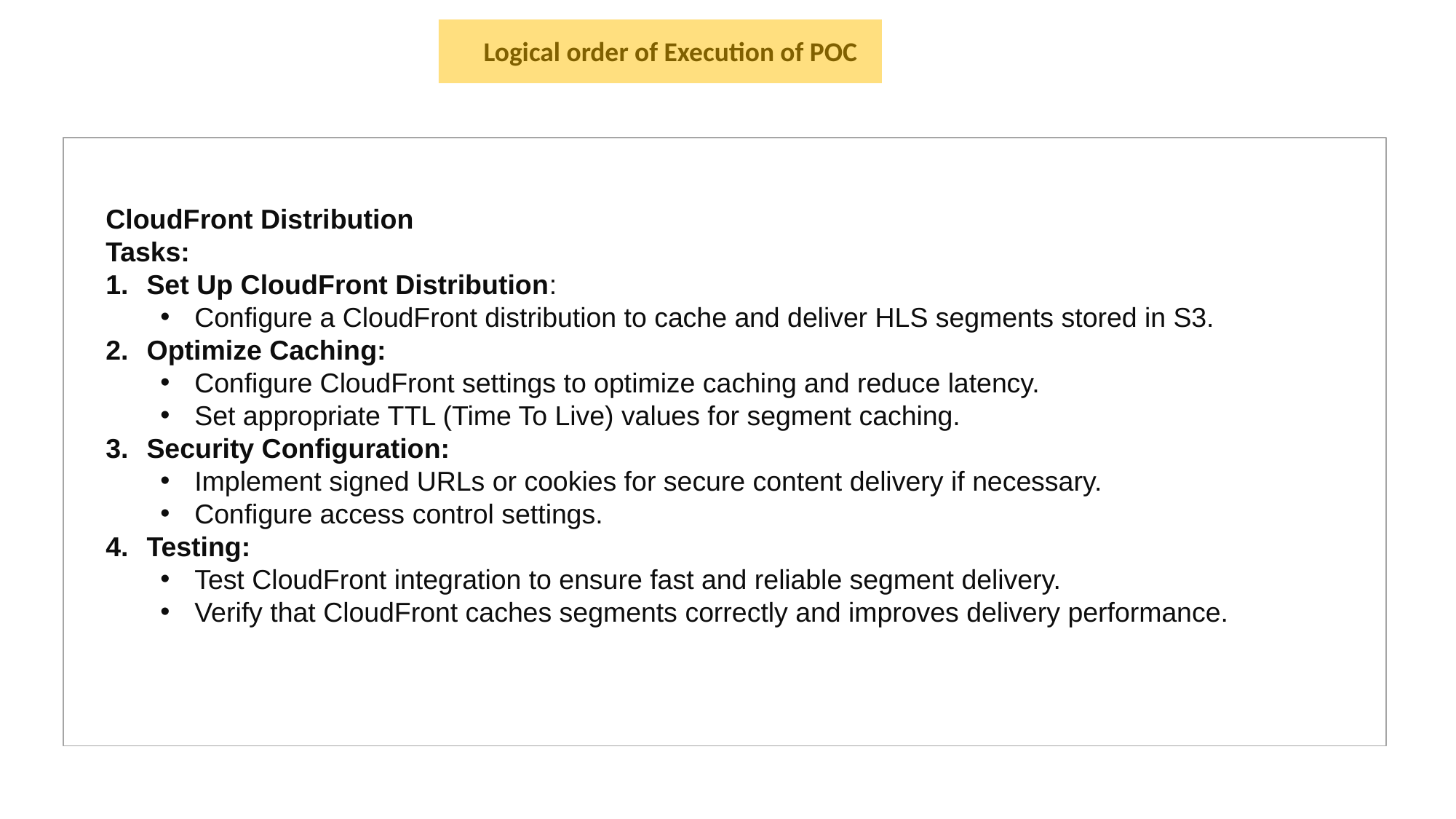

Logical order of Execution of POC

CloudFront Distribution
Tasks:
Set Up CloudFront Distribution:
Configure a CloudFront distribution to cache and deliver HLS segments stored in S3.
Optimize Caching:
Configure CloudFront settings to optimize caching and reduce latency.
Set appropriate TTL (Time To Live) values for segment caching.
Security Configuration:
Implement signed URLs or cookies for secure content delivery if necessary.
Configure access control settings.
Testing:
Test CloudFront integration to ensure fast and reliable segment delivery.
Verify that CloudFront caches segments correctly and improves delivery performance.